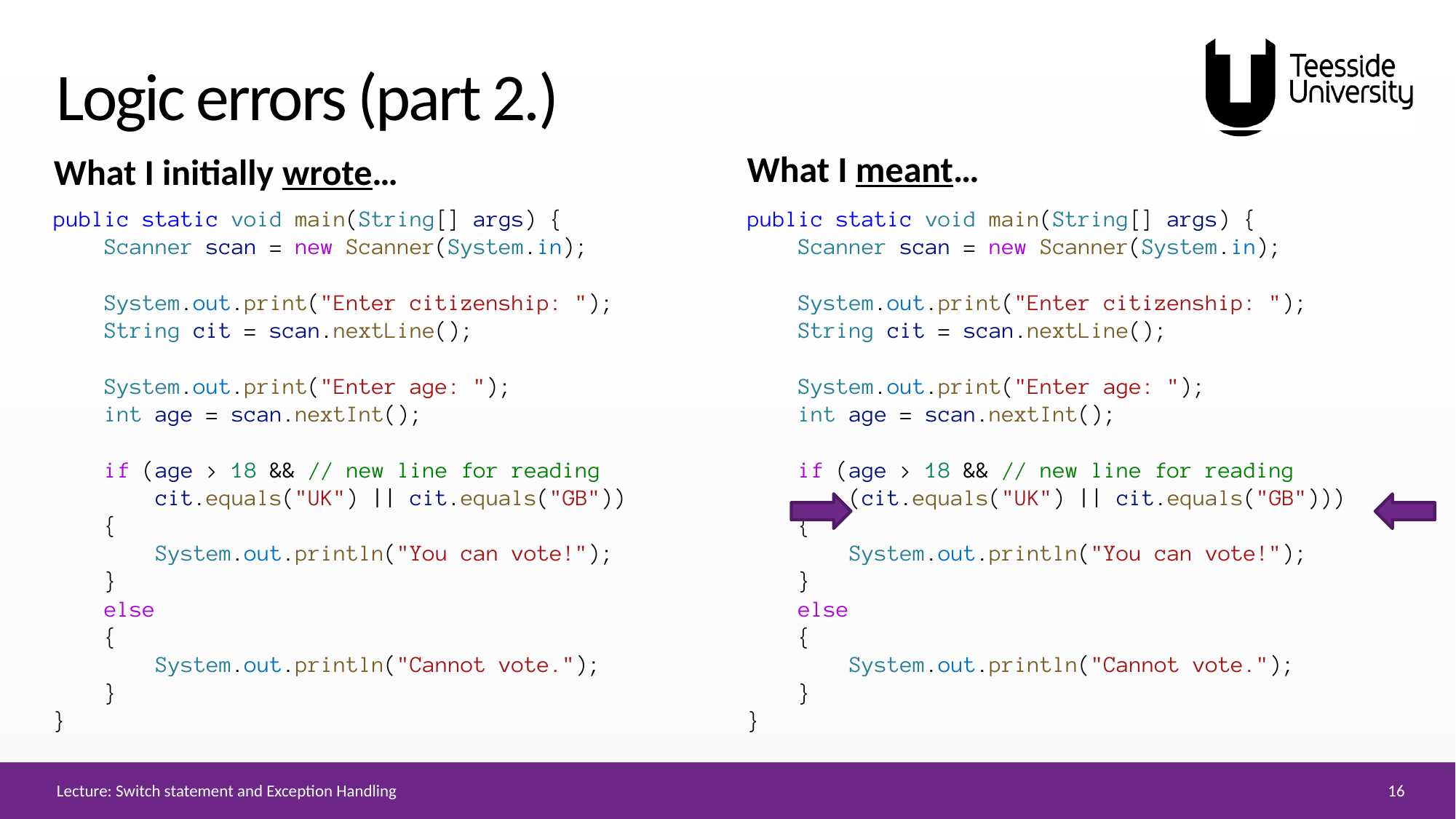

# Logic errors (part 2.)
What I meant…
What I initially wrote…
public static void main(String[] args) {
    Scanner scan = new Scanner(System.in);

    System.out.print("Enter citizenship: ");
    String cit = scan.nextLine();

    System.out.print("Enter age: ");
    int age = scan.nextInt();

    if (age > 18 && // new line for reading
        cit.equals("UK") || cit.equals("GB"))
    {
        System.out.println("You can vote!");
    }
    else
    {
        System.out.println("Cannot vote.");
    }
}
public static void main(String[] args) {
    Scanner scan = new Scanner(System.in);

    System.out.print("Enter citizenship: ");
    String cit = scan.nextLine();

    System.out.print("Enter age: ");
    int age = scan.nextInt();

    if (age > 18 && // new line for reading
        (cit.equals("UK") || cit.equals("GB")))
    {
        System.out.println("You can vote!");
    }
    else
    {
        System.out.println("Cannot vote.");
    }
}

16
Lecture: Switch statement and Exception Handling